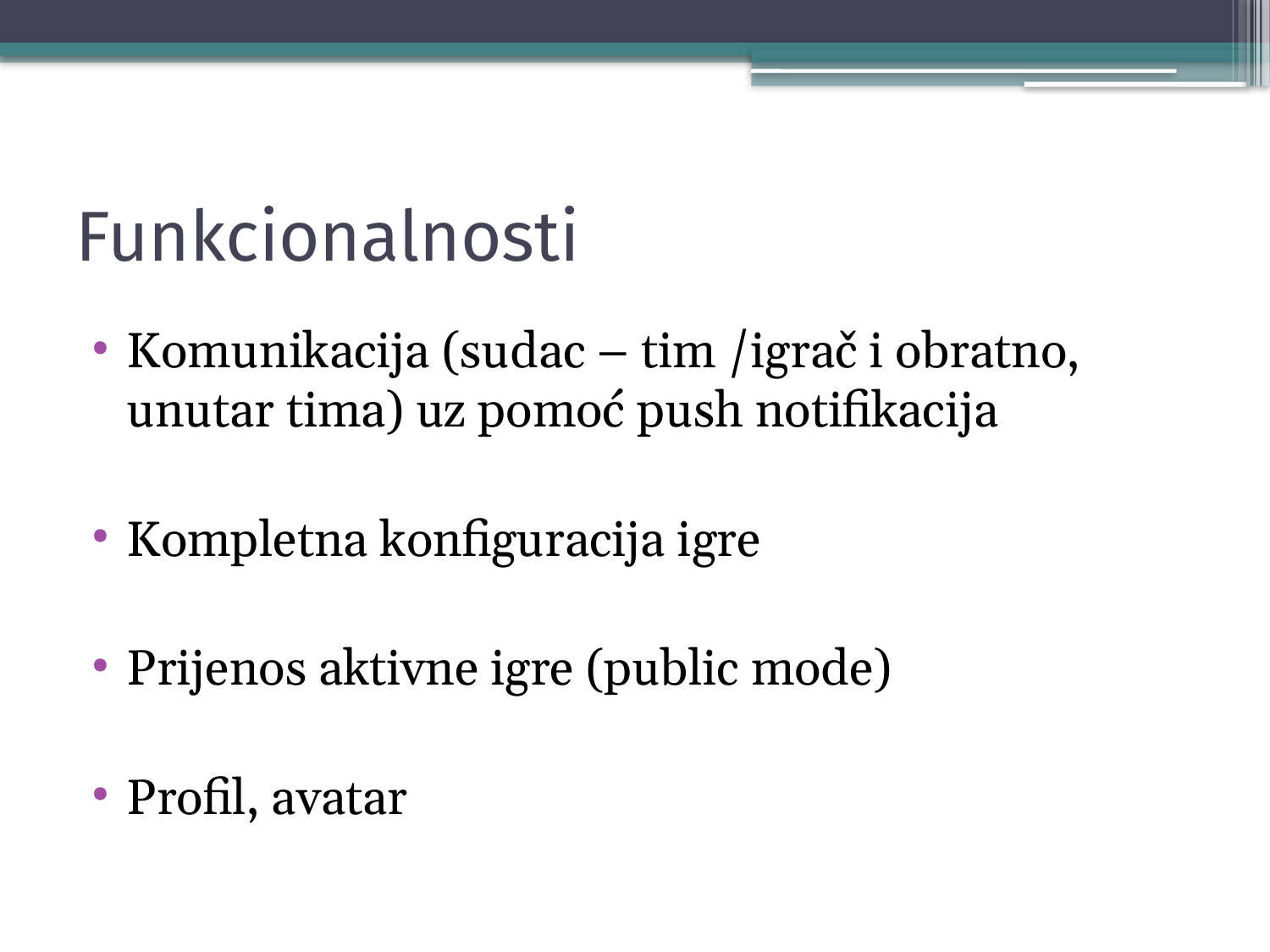

# Funkcionalnosti
Komunikacija (sudac – tim /igrač i obratno, unutar tima) uz pomoć push notifikacija

Kompletna konfiguracija igre

Prijenos aktivne igre (public mode)

Profil, avatar